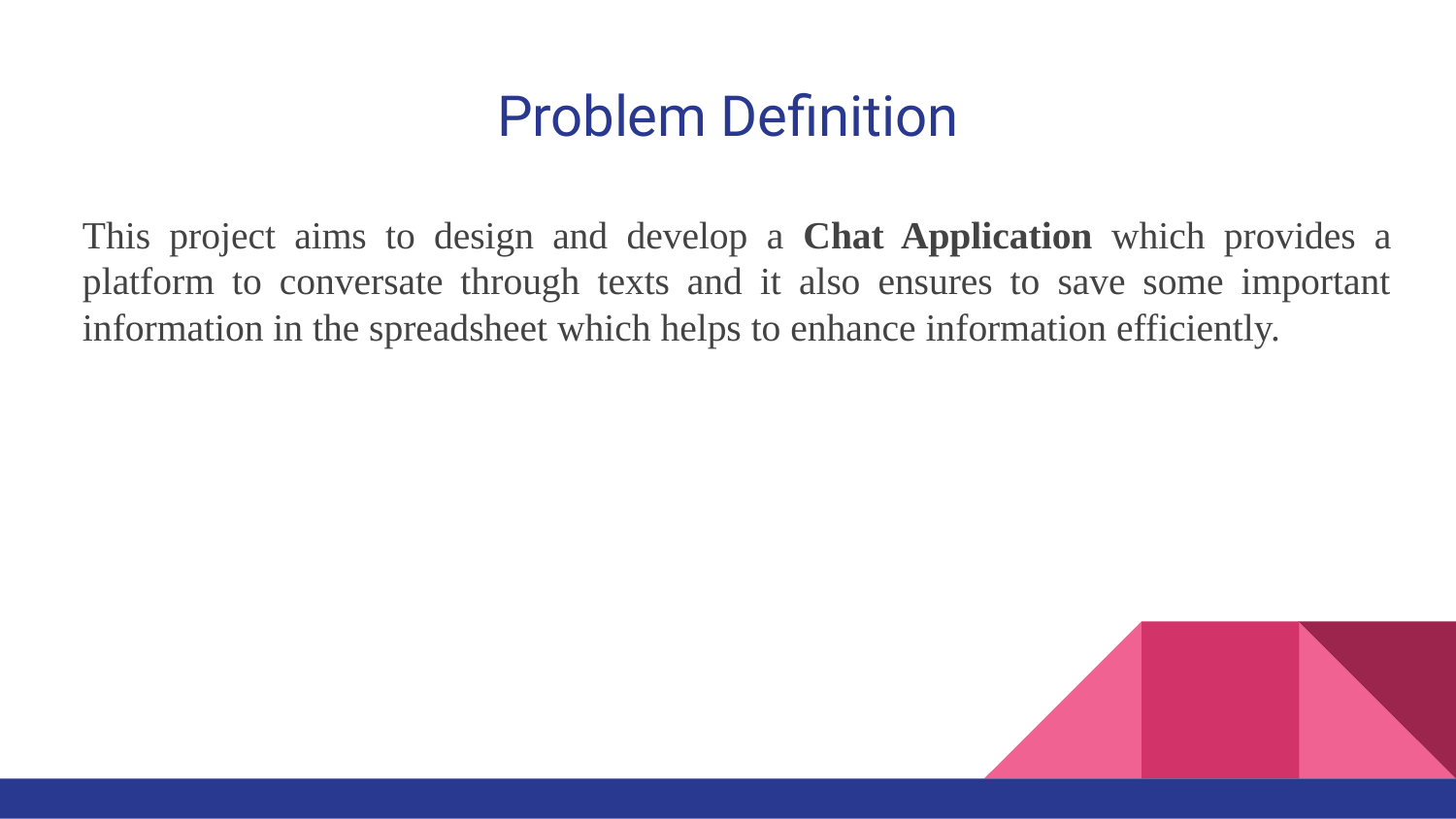

# Problem Definition
This project aims to design and develop a Chat Application which provides a platform to conversate through texts and it also ensures to save some important information in the spreadsheet which helps to enhance information efficiently.